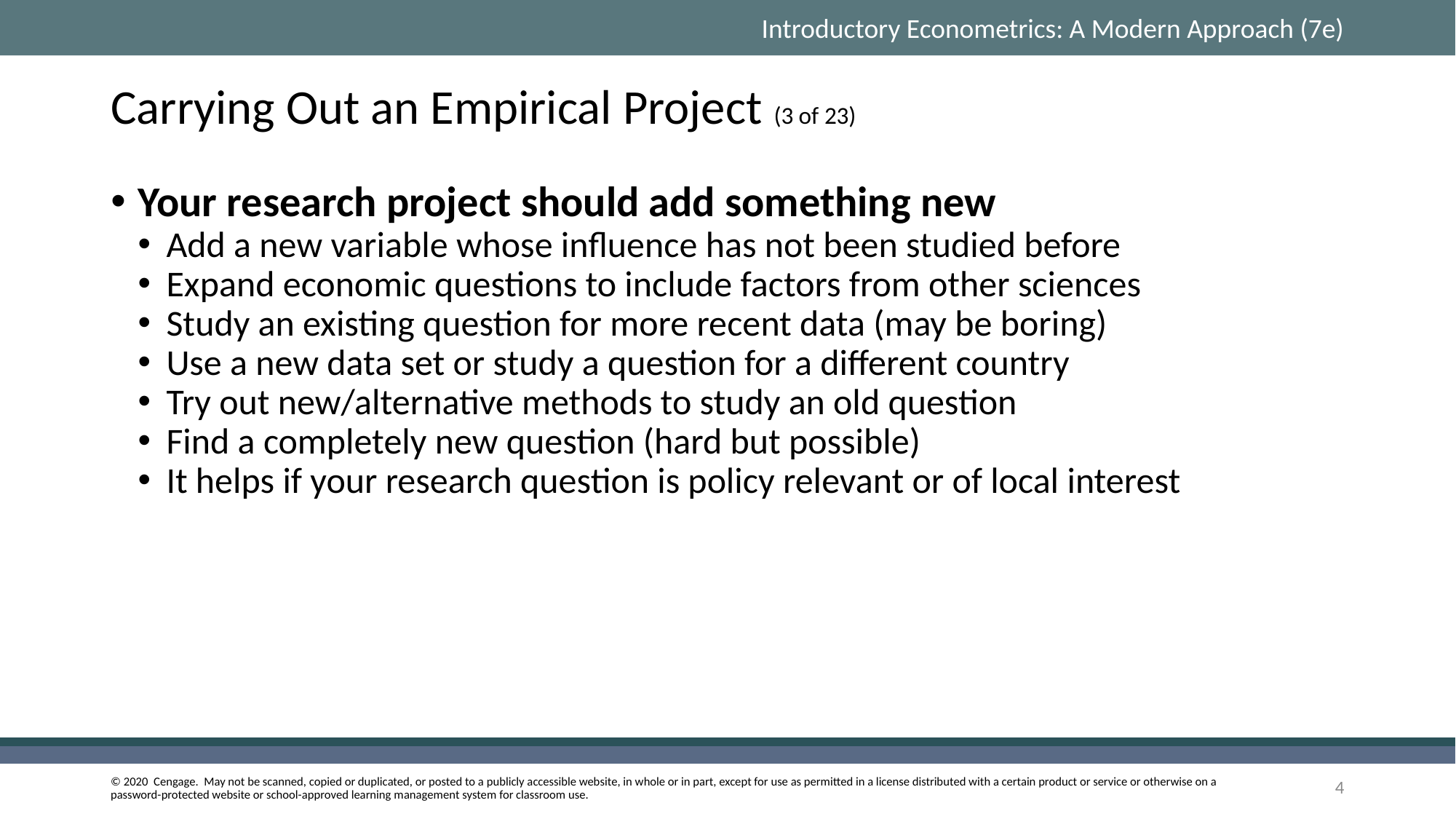

# Carrying Out an Empirical Project (3 of 23)
Your research project should add something new
Add a new variable whose influence has not been studied before
Expand economic questions to include factors from other sciences
Study an existing question for more recent data (may be boring)
Use a new data set or study a question for a different country
Try out new/alternative methods to study an old question
Find a completely new question (hard but possible)
It helps if your research question is policy relevant or of local interest

4